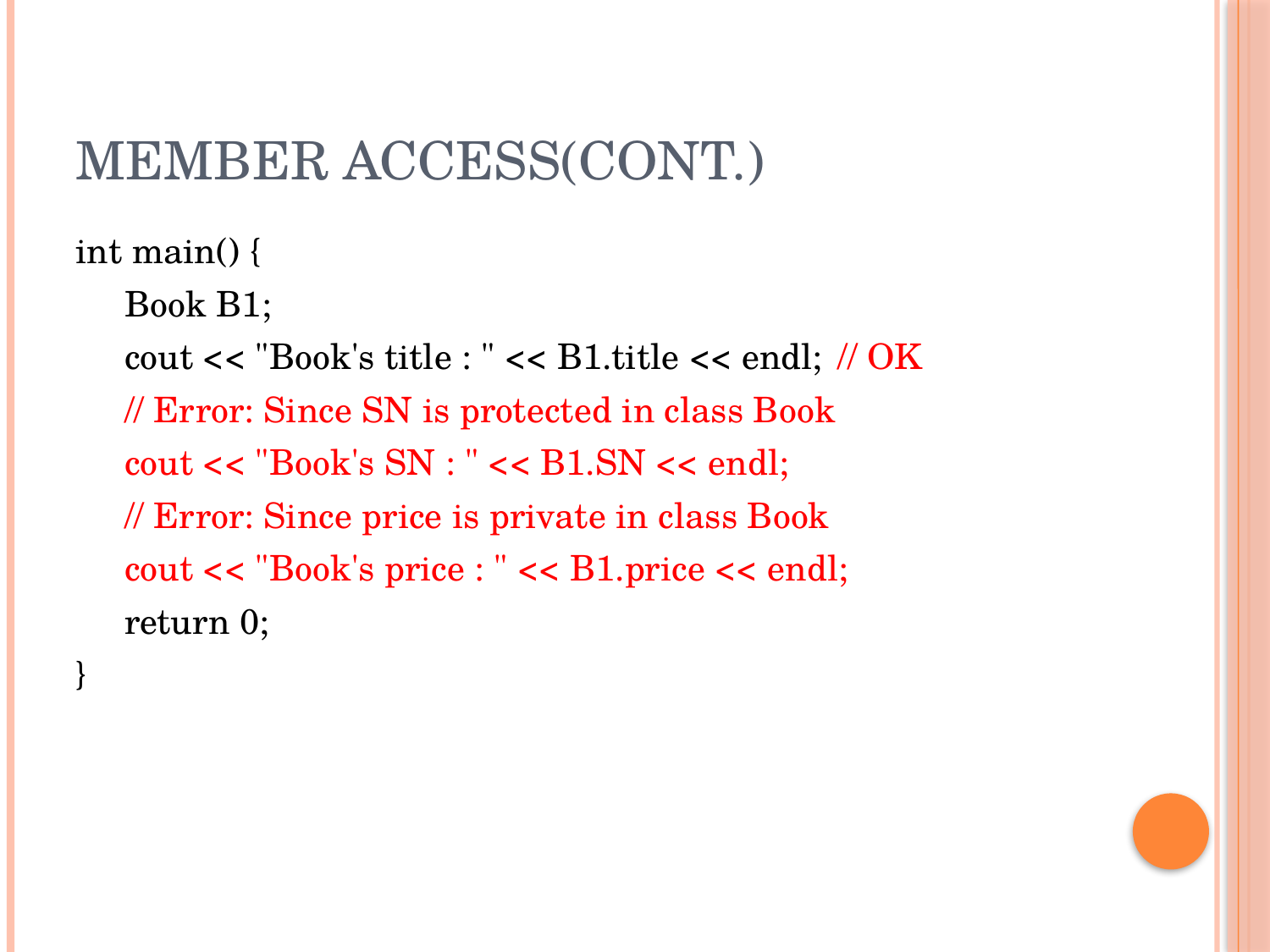

# Member access(cont.)
int main() {
     Book B1;
     cout << "Book's title : " << B1.title << endl;	// OK
     // Error: Since SN is protected in class Book
     cout << "Book's SN : " << B1.SN << endl;
     // Error: Since price is private in class Book
     cout << "Book's price : " << B1.price << endl;
     return 0;
}